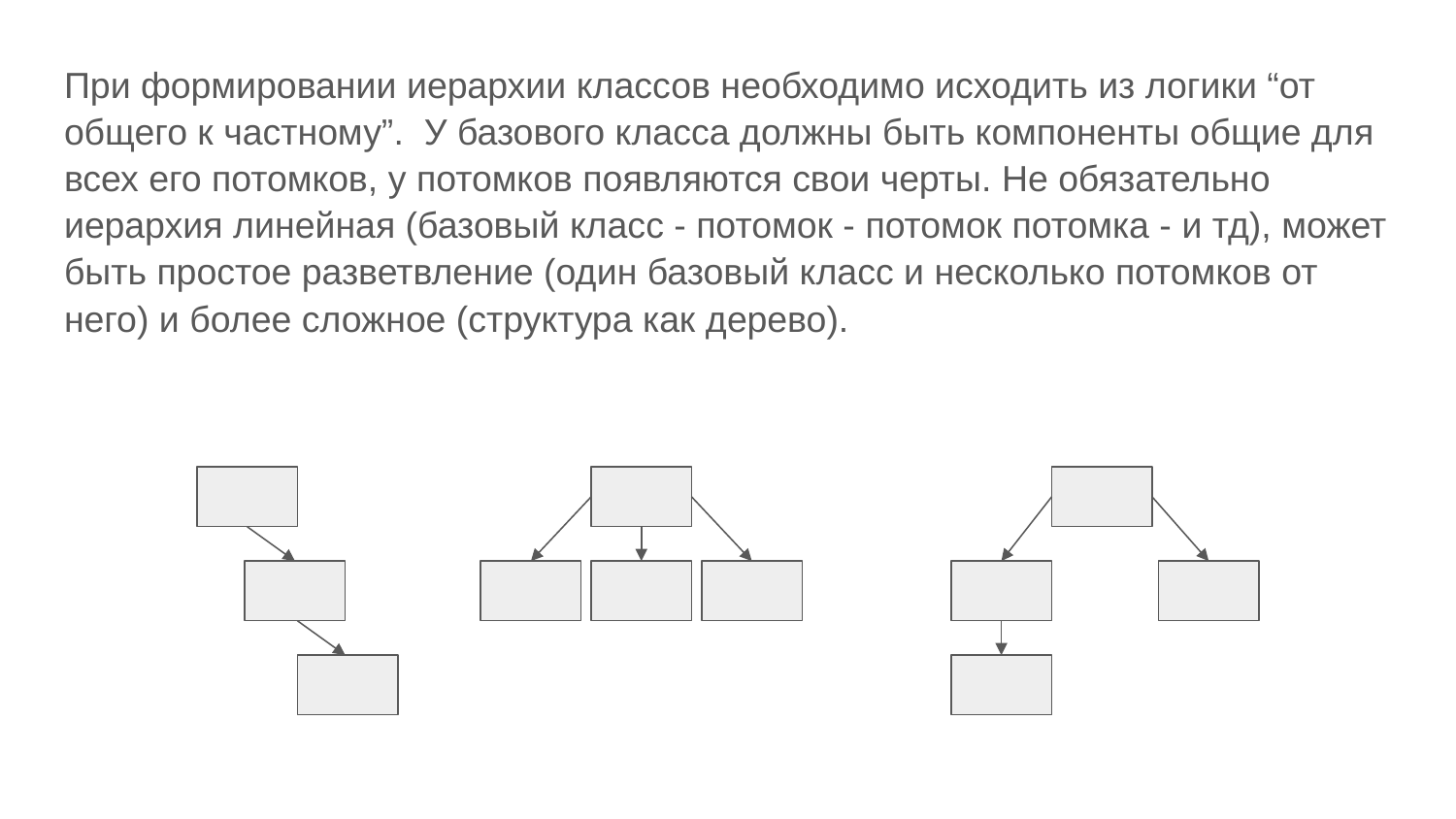

При формировании иерархии классов необходимо исходить из логики “от общего к частному”.  У базового класса должны быть компоненты общие для всех его потомков, у потомков появляются свои черты. Не обязательно иерархия линейная (базовый класс - потомок - потомок потомка - и тд), может быть простое разветвление (один базовый класс и несколько потомков от него) и более сложное (структура как дерево).